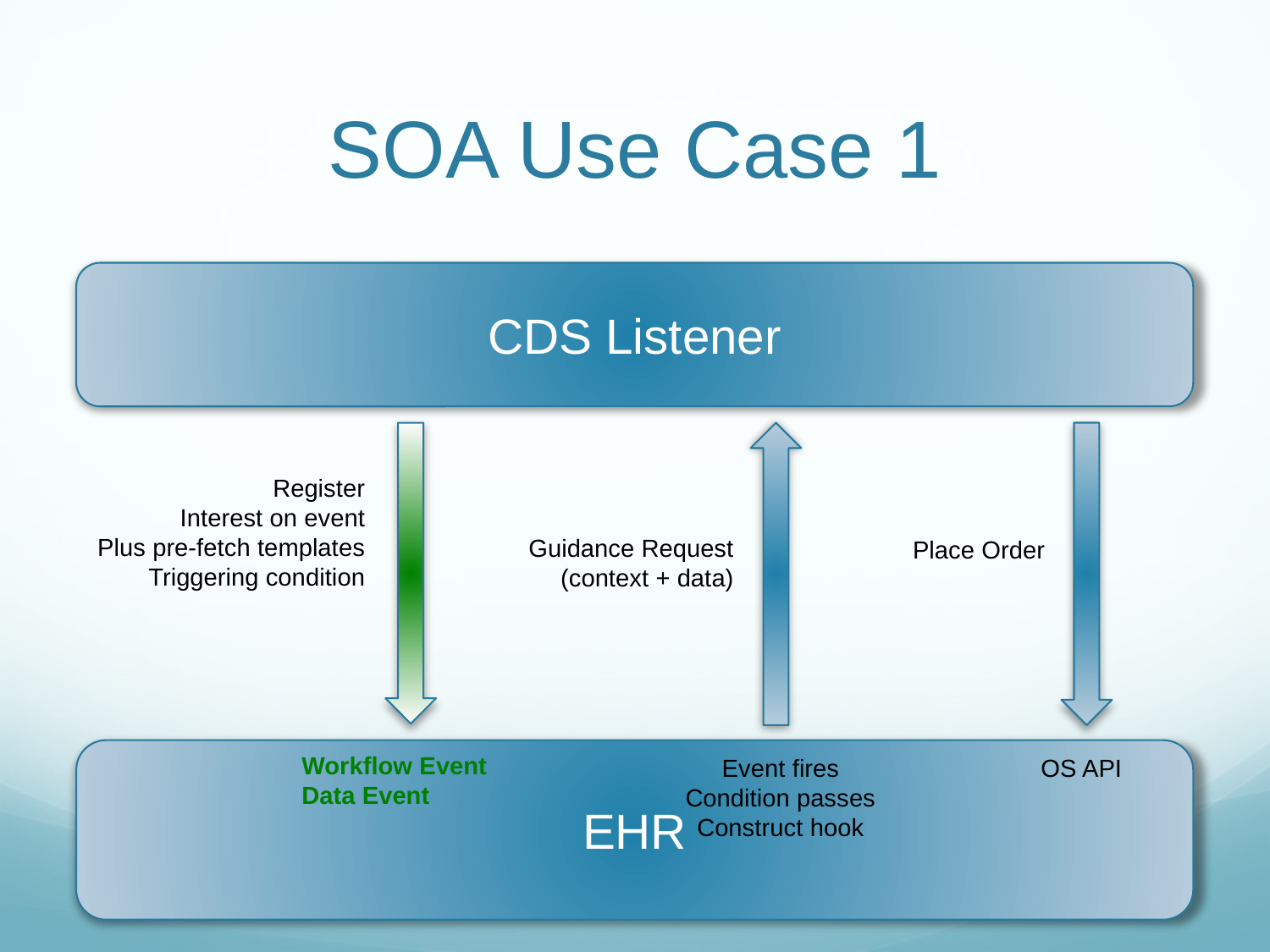

# SOA Use Case 1
CDS Listener

Register
Interest on event
Plus pre-fetch templates
Triggering condition

Guidance Request
(context + data)
Place Order
EHR
Workflow Event
Data Event
Event fires
Condition passes
Construct hook
OS API